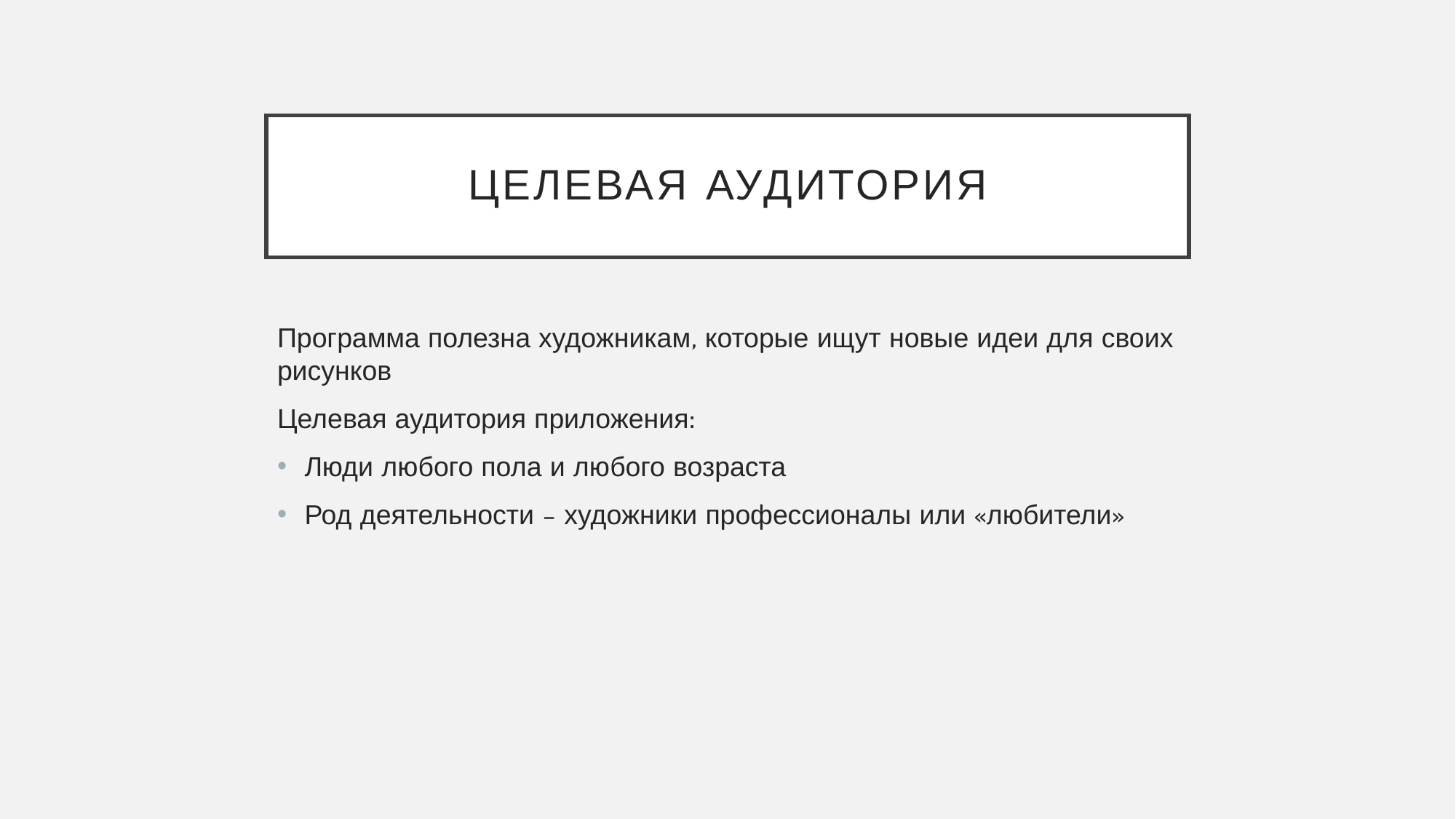

# Целевая аудитория
Программа полезна художникам, которые ищут новые идеи для своих рисунков
Целевая аудитория приложения:
Люди любого пола и любого возраста
Род деятельности – художники профессионалы или «любители»